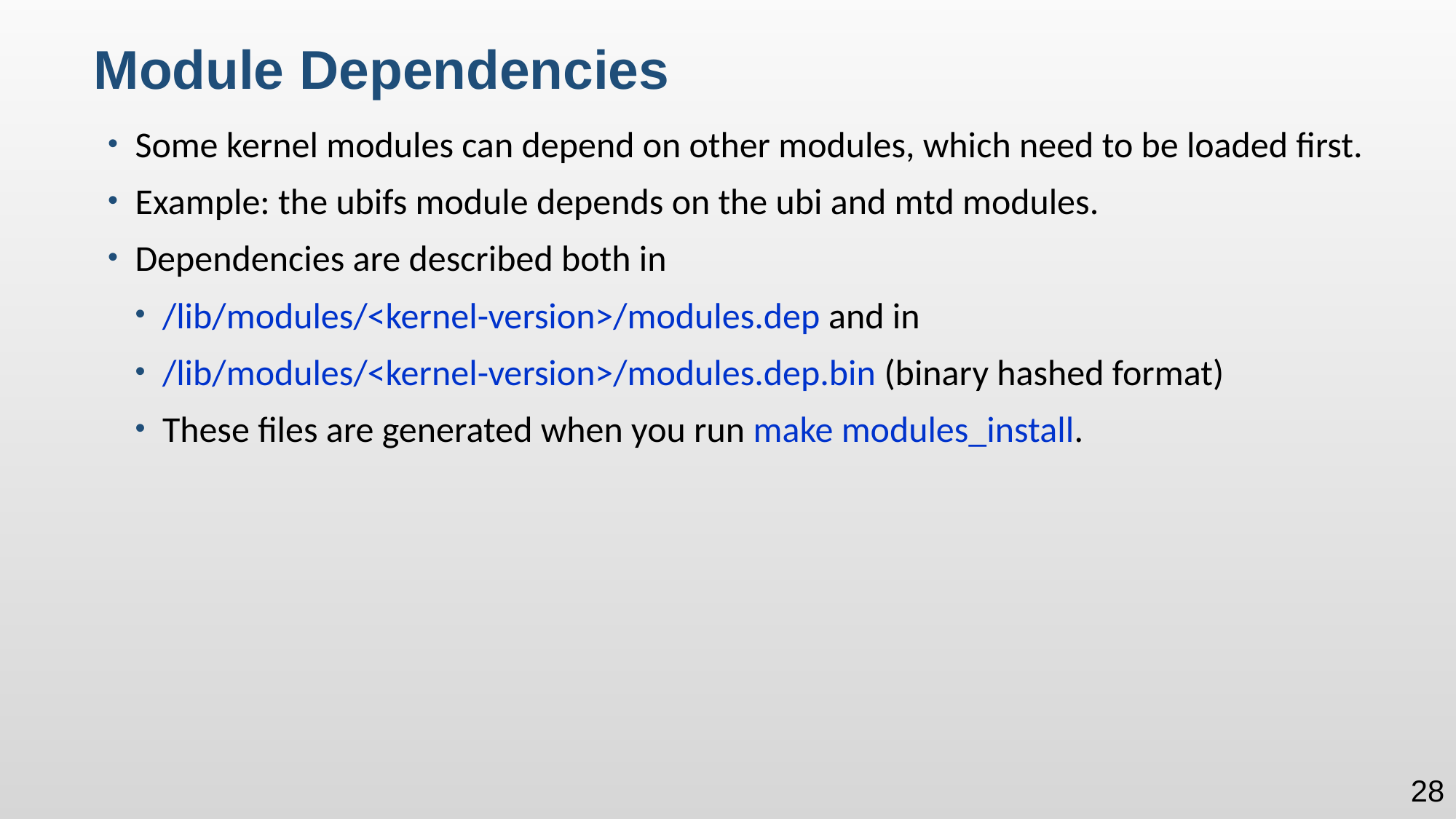

Module Dependencies
Some kernel modules can depend on other modules, which need to be loaded first.
Example: the ubifs module depends on the ubi and mtd modules.
Dependencies are described both in
/lib/modules/<kernel-version>/modules.dep and in
/lib/modules/<kernel-version>/modules.dep.bin (binary hashed format)
These files are generated when you run make modules_install.
28